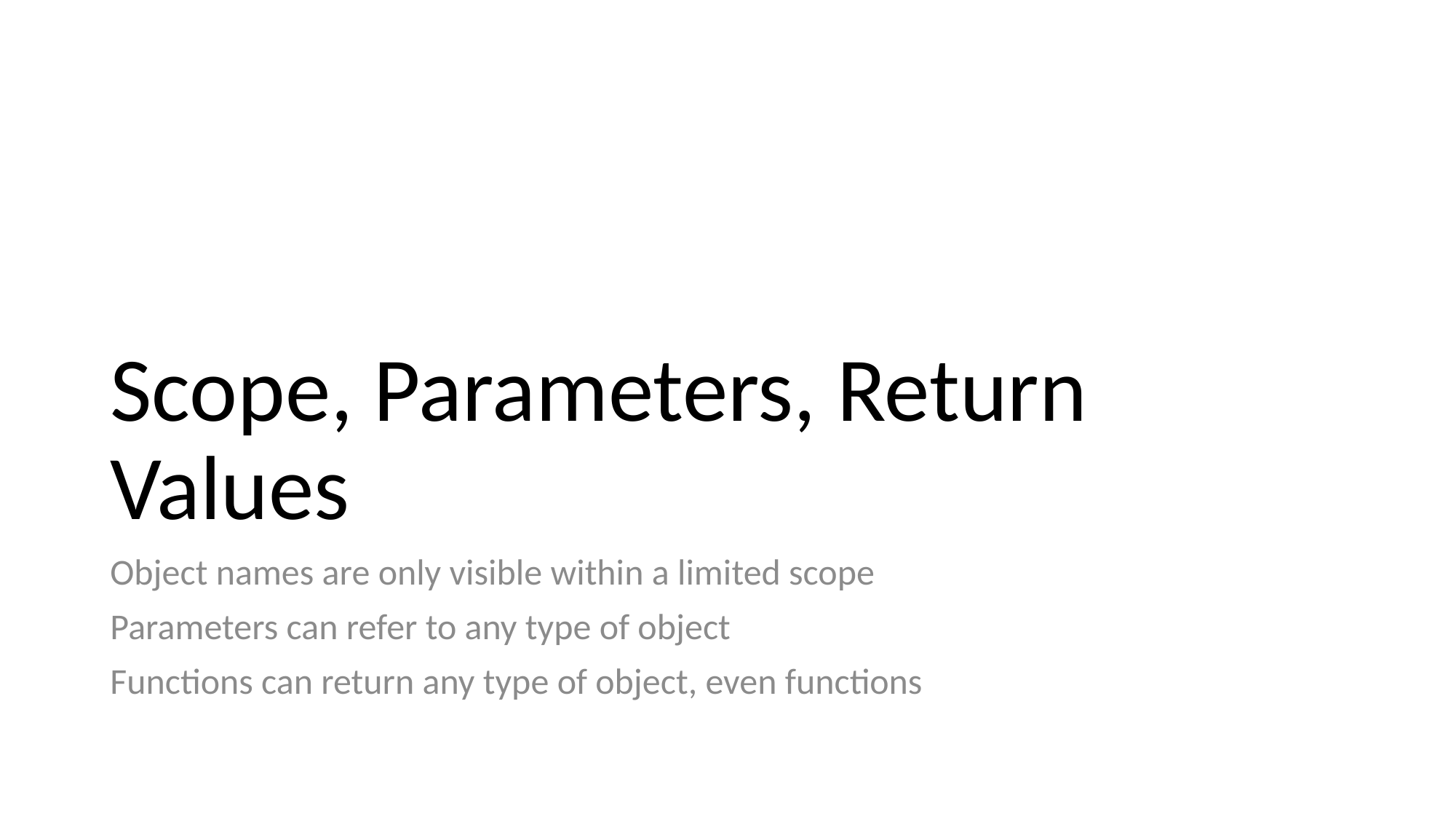

# Scope, Parameters, Return Values
Object names are only visible within a limited scope
Parameters can refer to any type of object
Functions can return any type of object, even functions